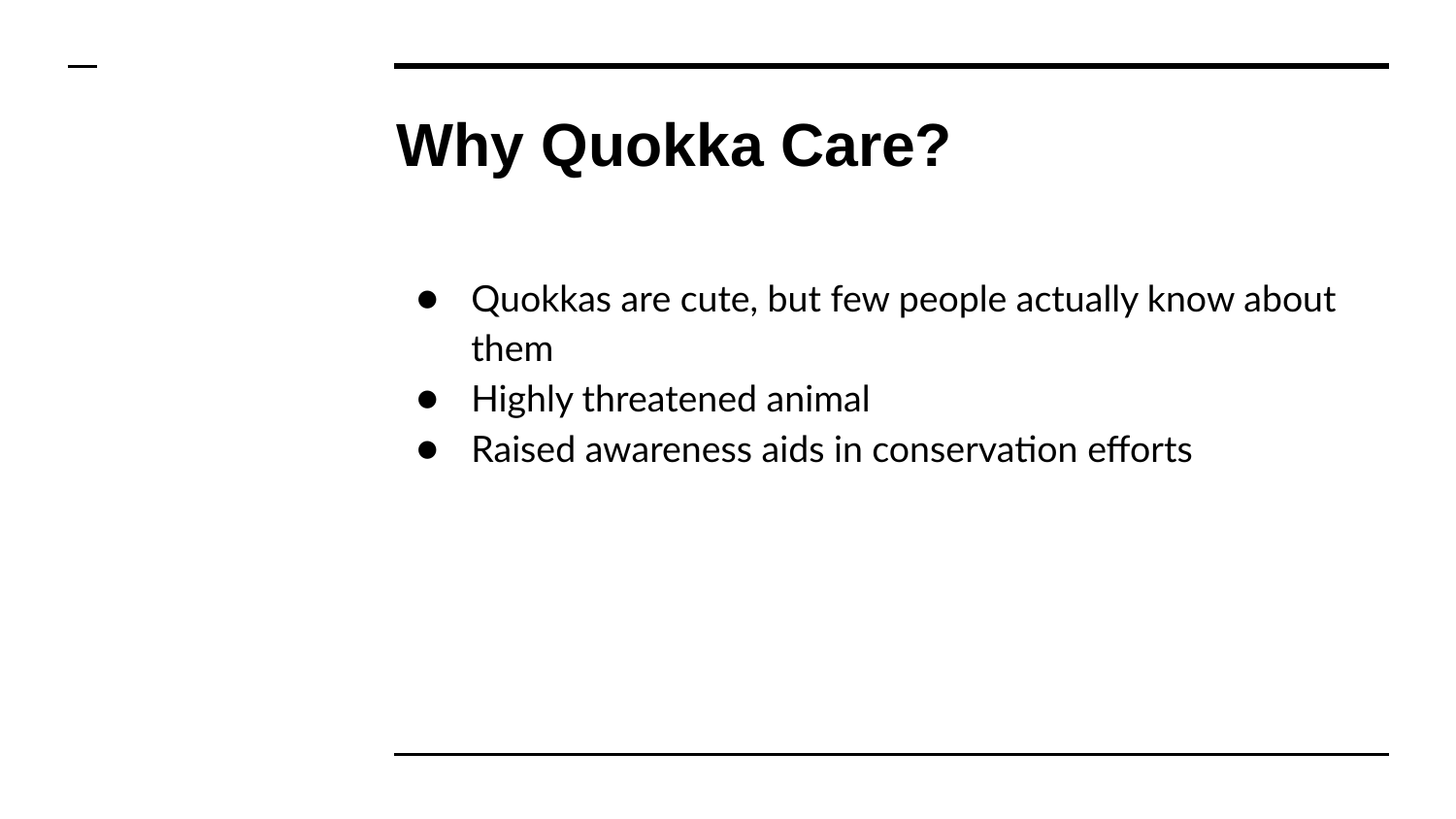

# Why Quokka Care?
Quokkas are cute, but few people actually know about them
Highly threatened animal
Raised awareness aids in conservation efforts